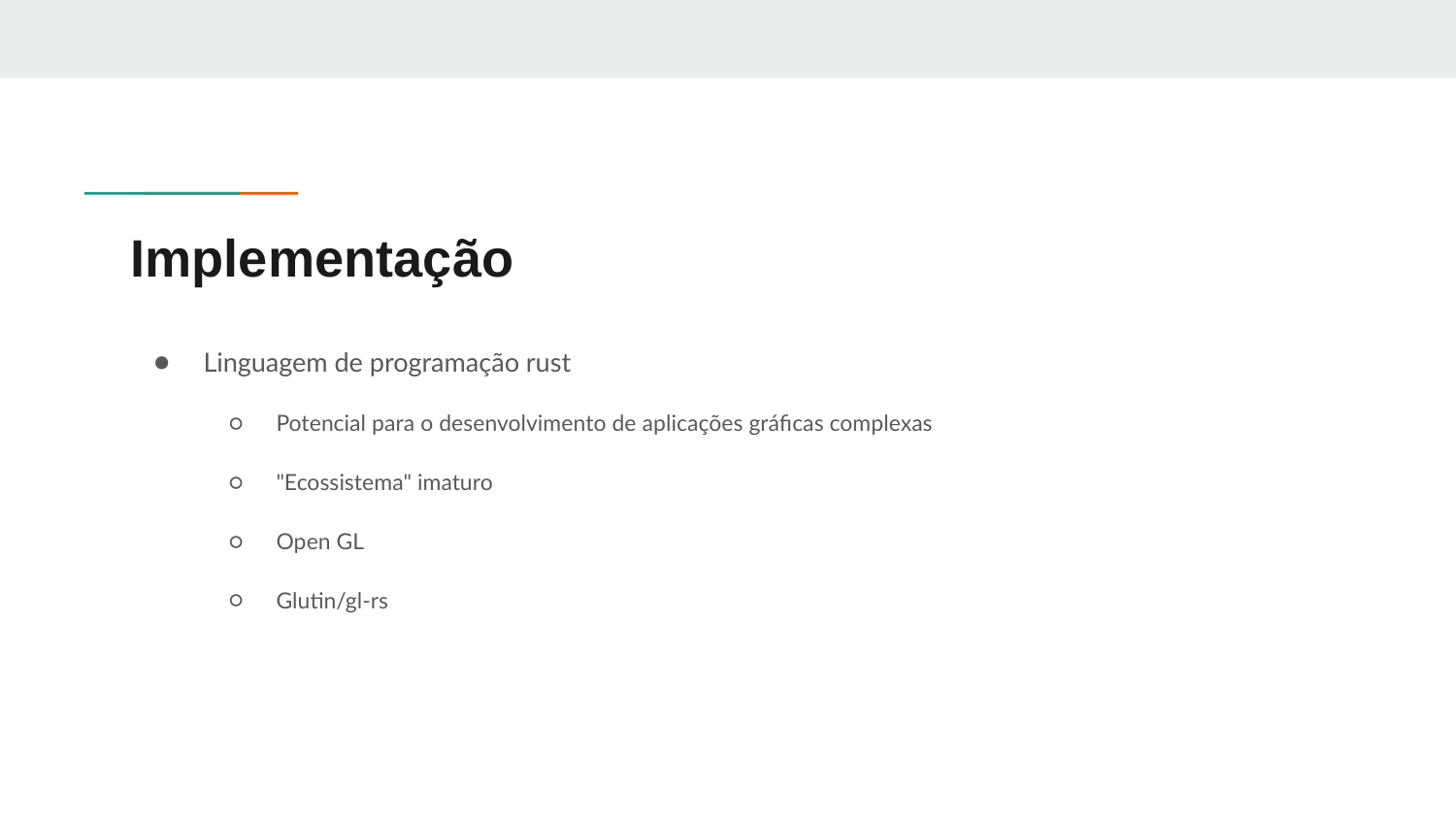

# Implementação
Linguagem de programação rust
Potencial para o desenvolvimento de aplicações gráficas complexas
"Ecossistema" imaturo
Open GL
Glutin/gl-rs